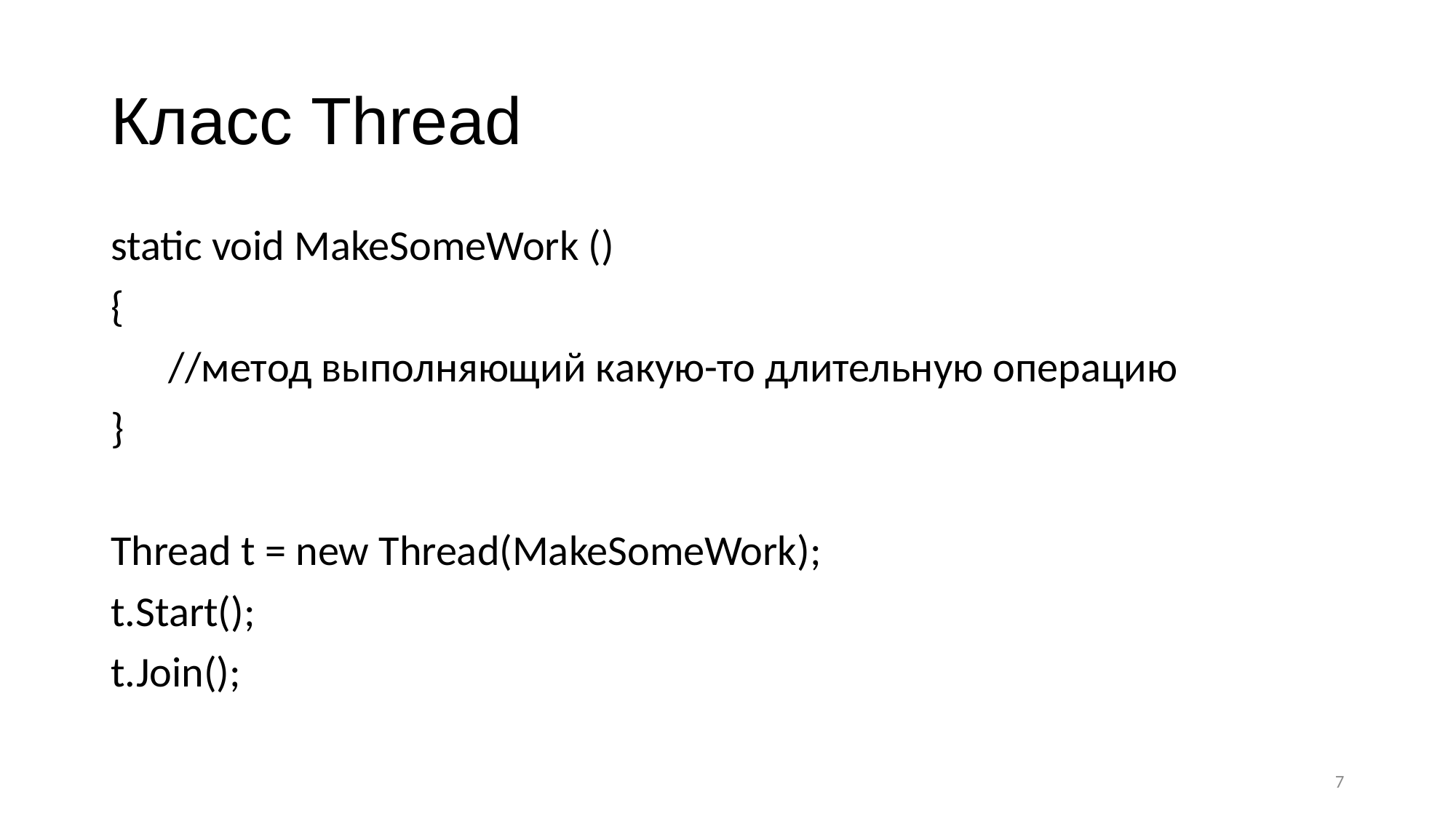

# Класс Thread
static void MakeSomeWork ()
{
      //метод выполняющий какую-то длительную операцию
}

Thread t = new Thread(MakeSomeWork);
t.Start();
t.Join();
7